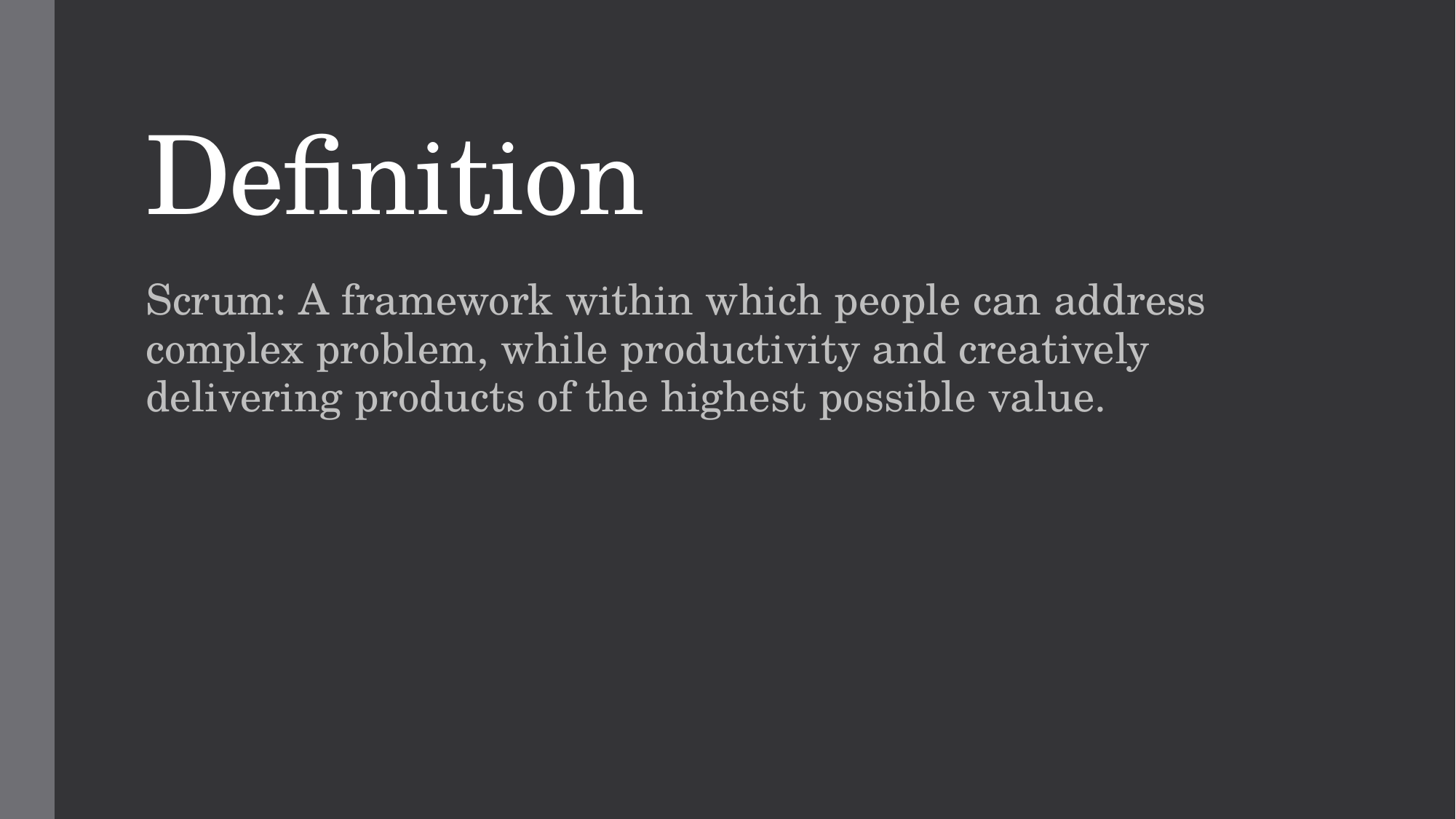

# Definition
Scrum: A framework within which people can address complex problem, while productivity and creatively delivering products of the highest possible value.